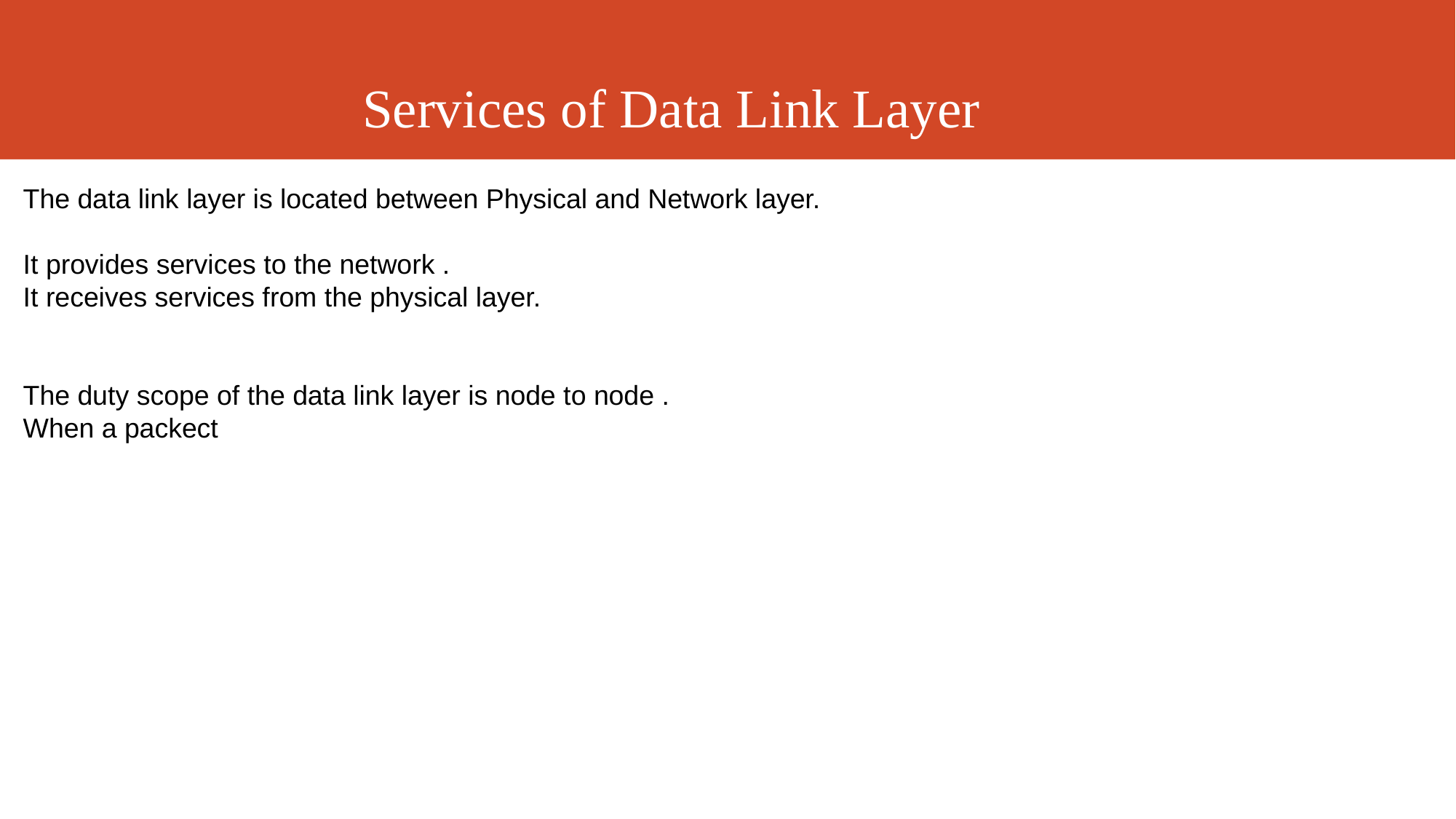

# Services of Data Link Layer
The data link layer is located between Physical and Network layer.

It provides services to the network .
It receives services from the physical layer.

The duty scope of the data link layer is node to node .
When a packect